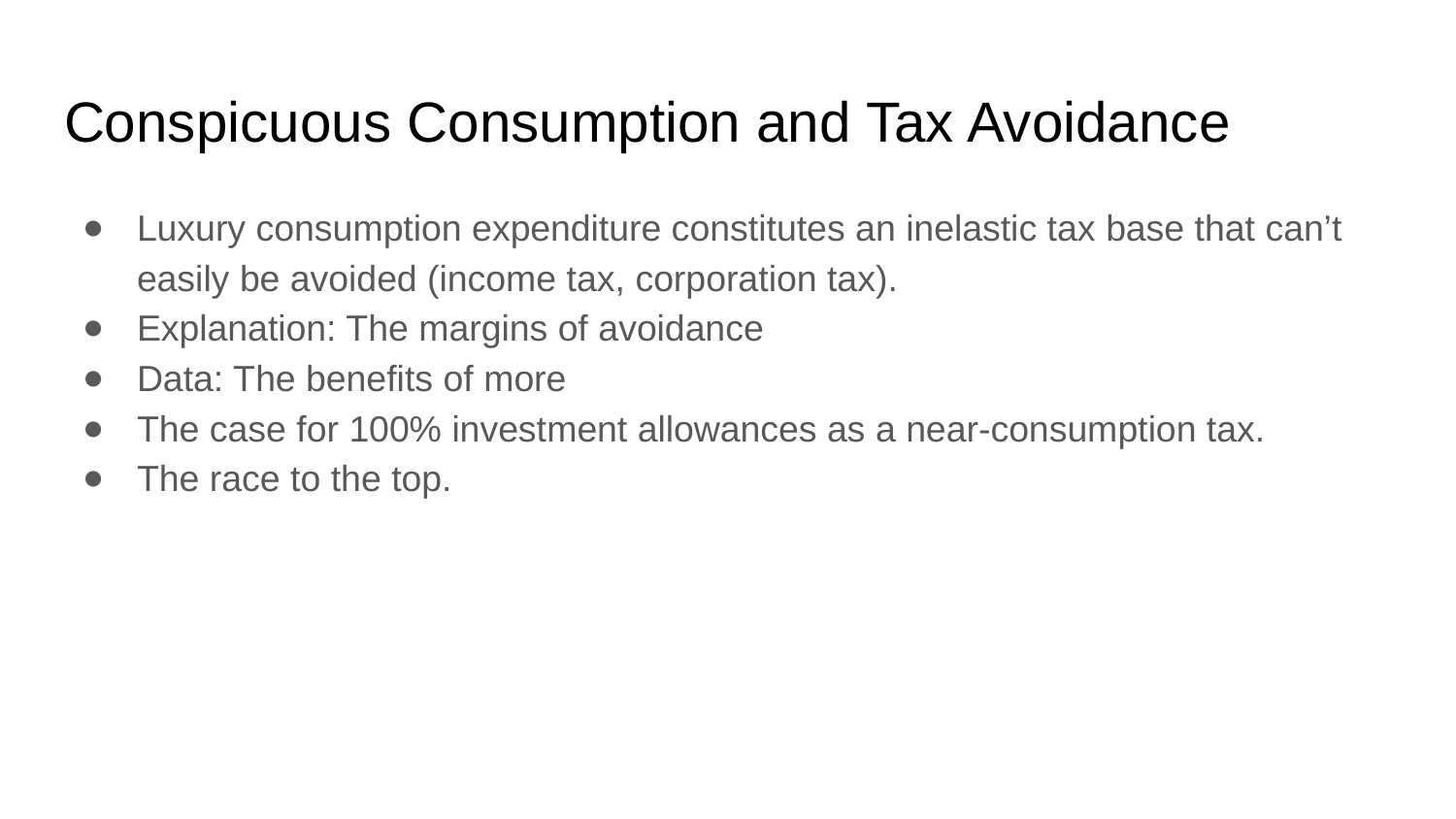

# Conspicuous Consumption and Tax Avoidance
Luxury consumption expenditure constitutes an inelastic tax base that can’t easily be avoided (income tax, corporation tax).
Explanation: The margins of avoidance
Data: The benefits of more
The case for 100% investment allowances as a near-consumption tax.
The race to the top.